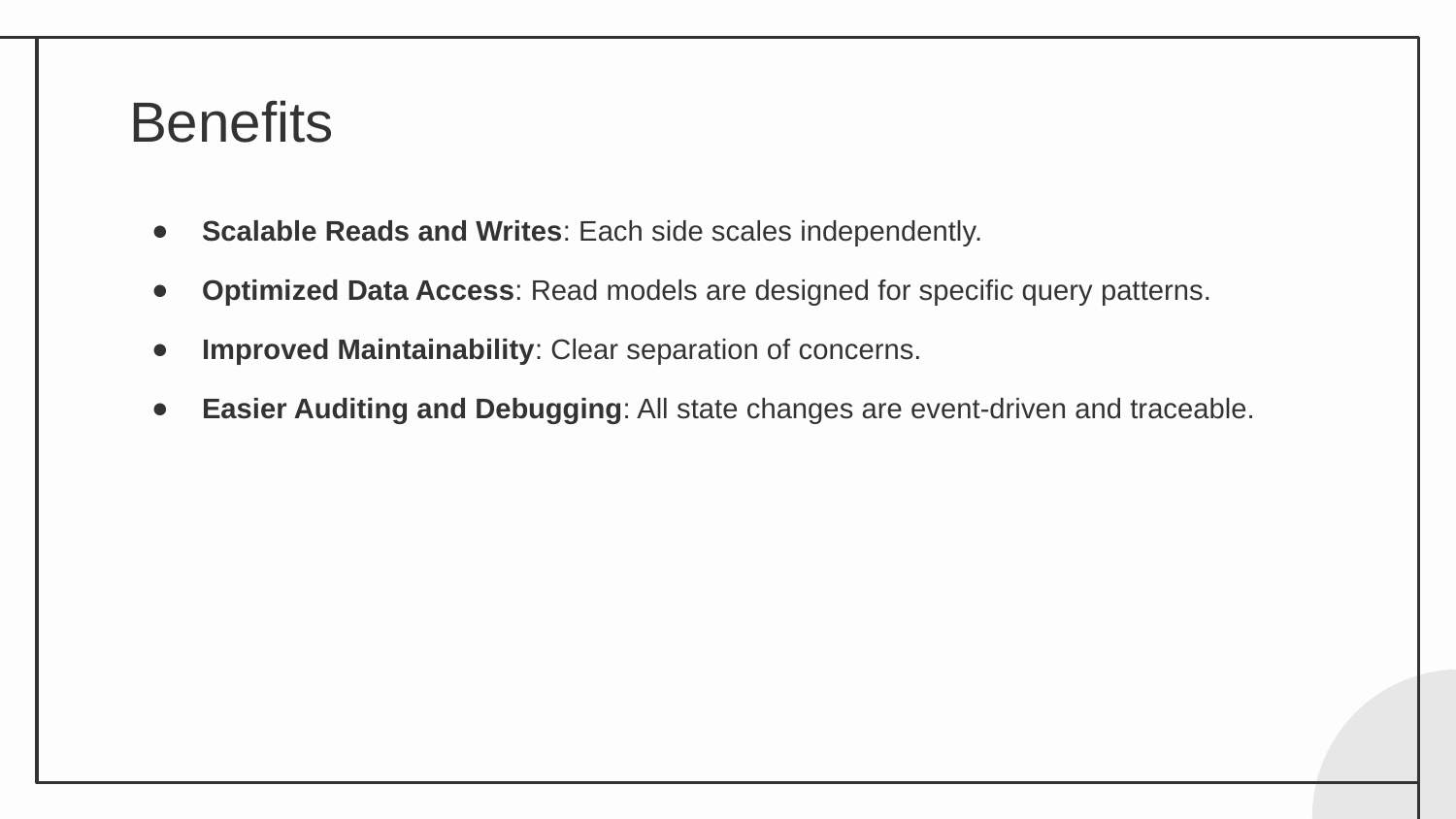

# Benefits
Scalable Reads and Writes: Each side scales independently.
Optimized Data Access: Read models are designed for specific query patterns.
Improved Maintainability: Clear separation of concerns.
Easier Auditing and Debugging: All state changes are event-driven and traceable.